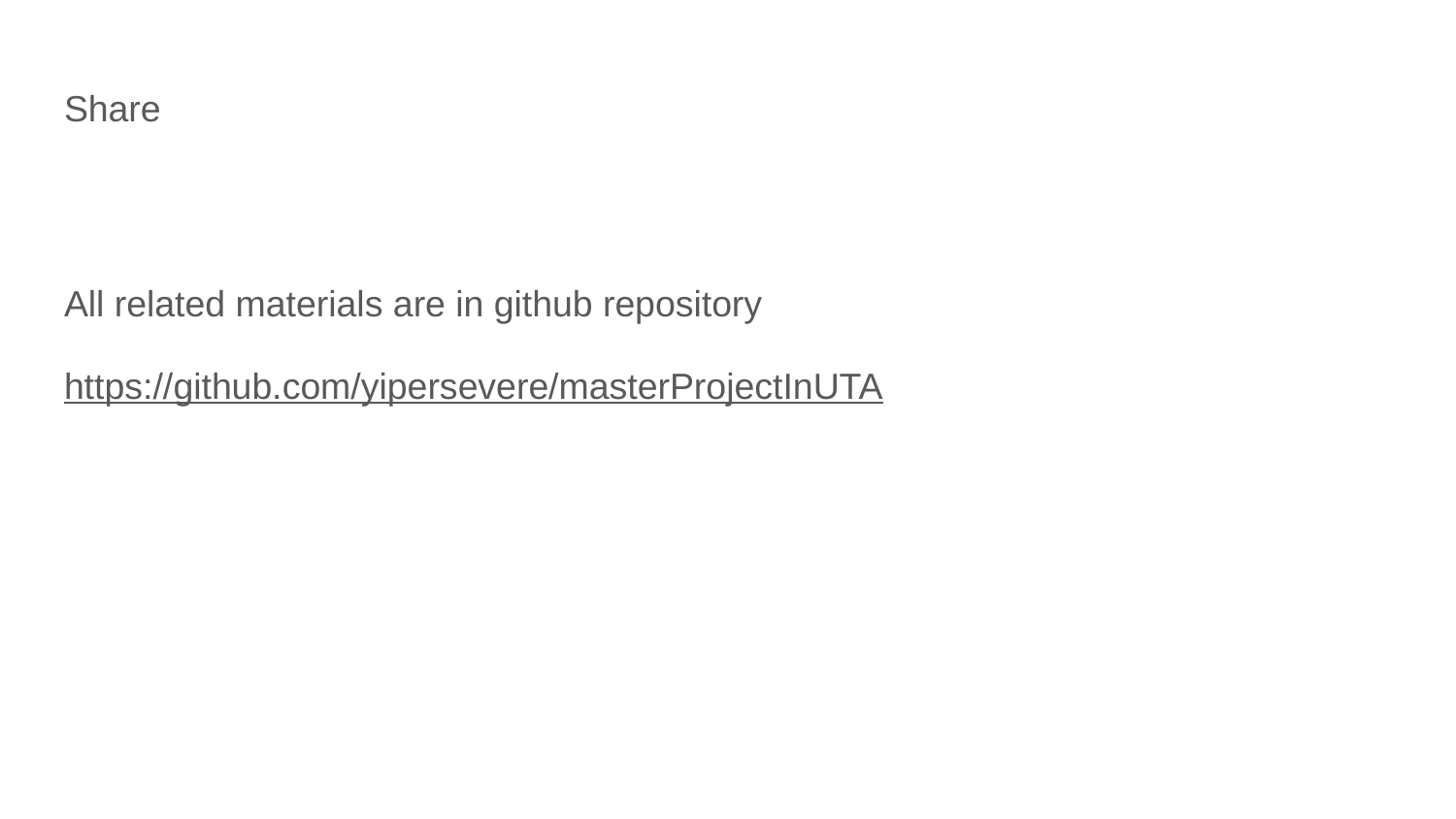

# Share

All related materials are in github repository
https://github.com/yipersevere/masterProjectInUTA